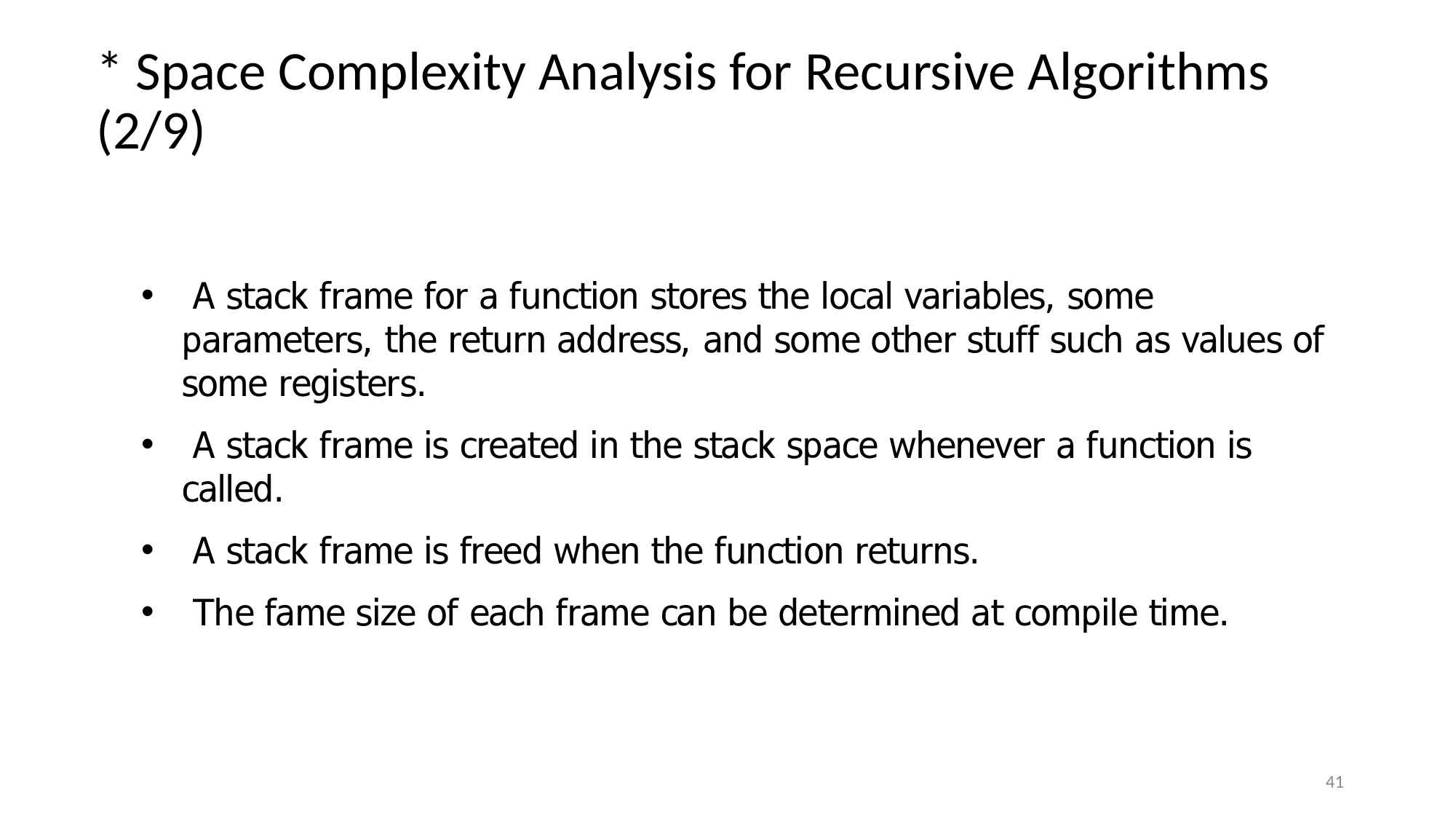

# * Space Complexity Analysis for Recursive Algorithms (2/9)

 A stack frame for a function stores the local variables, some parameters, the return address, and some other stuff such as values of some registers.
 A stack frame is created in the stack space whenever a function is called.
 A stack frame is freed when the function returns.
 The fame size of each frame can be determined at compile time.
41